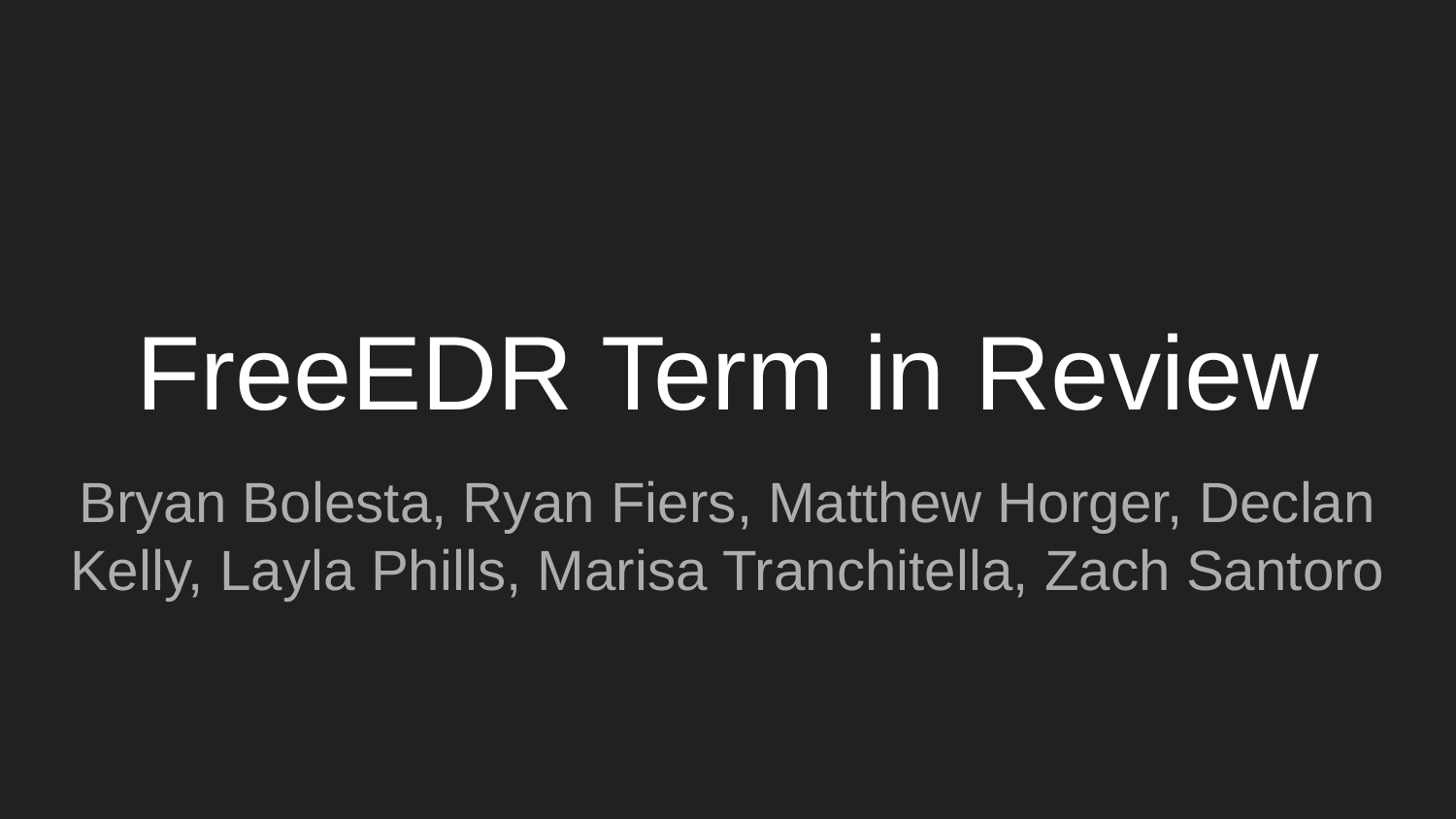

# FreeEDR Term in Review
Bryan Bolesta, Ryan Fiers, Matthew Horger, Declan Kelly, Layla Phills, Marisa Tranchitella, Zach Santoro